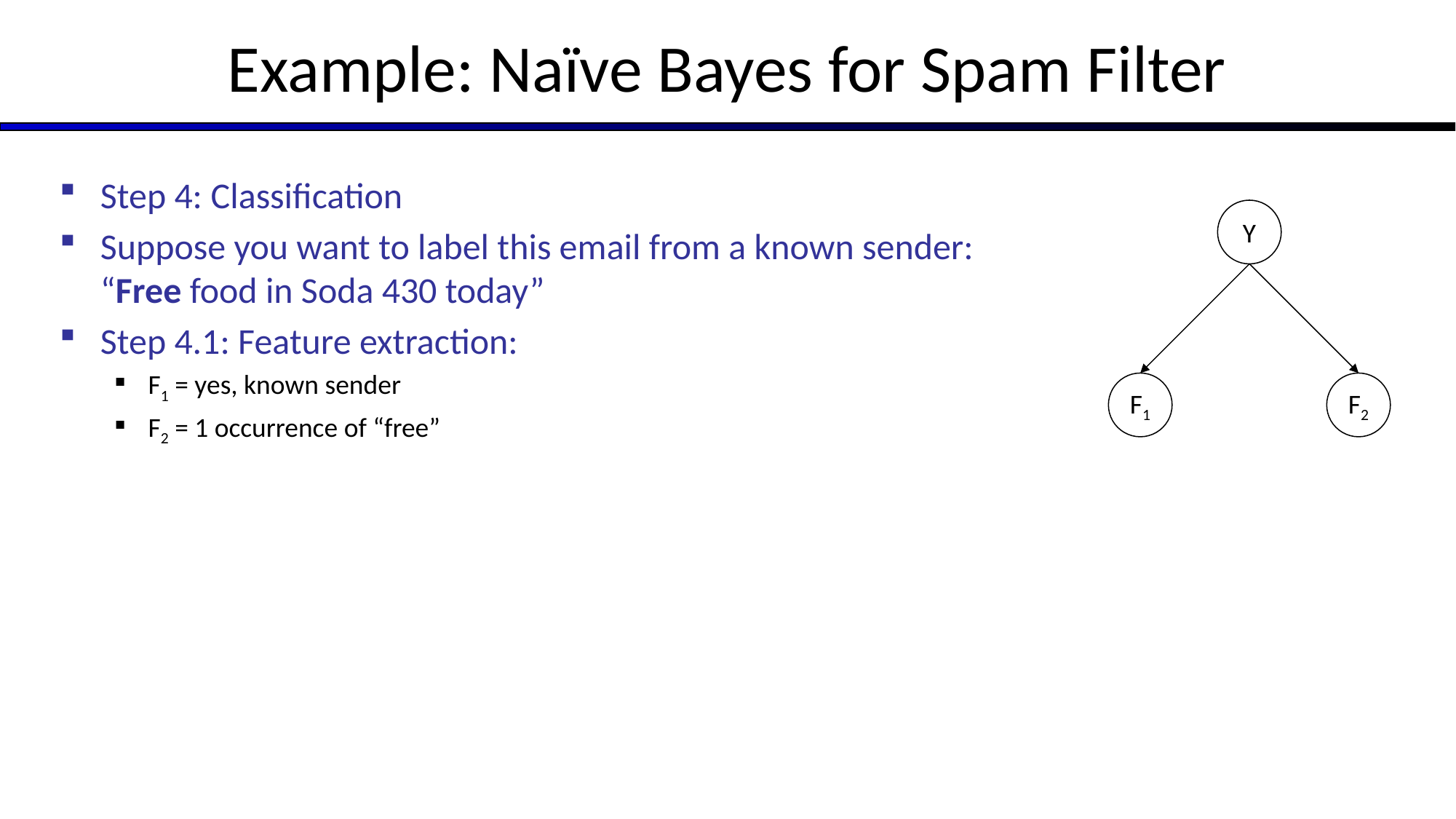

# Example: Naïve Bayes for Spam Filter
Step 4: Classification
Suppose you want to label this email from a known sender:
“Free food in Soda 430 today”
Step 4.1: Feature extraction:
F1 = yes, known sender
F2 = 1 occurrence of “free”
Y
F1
F2